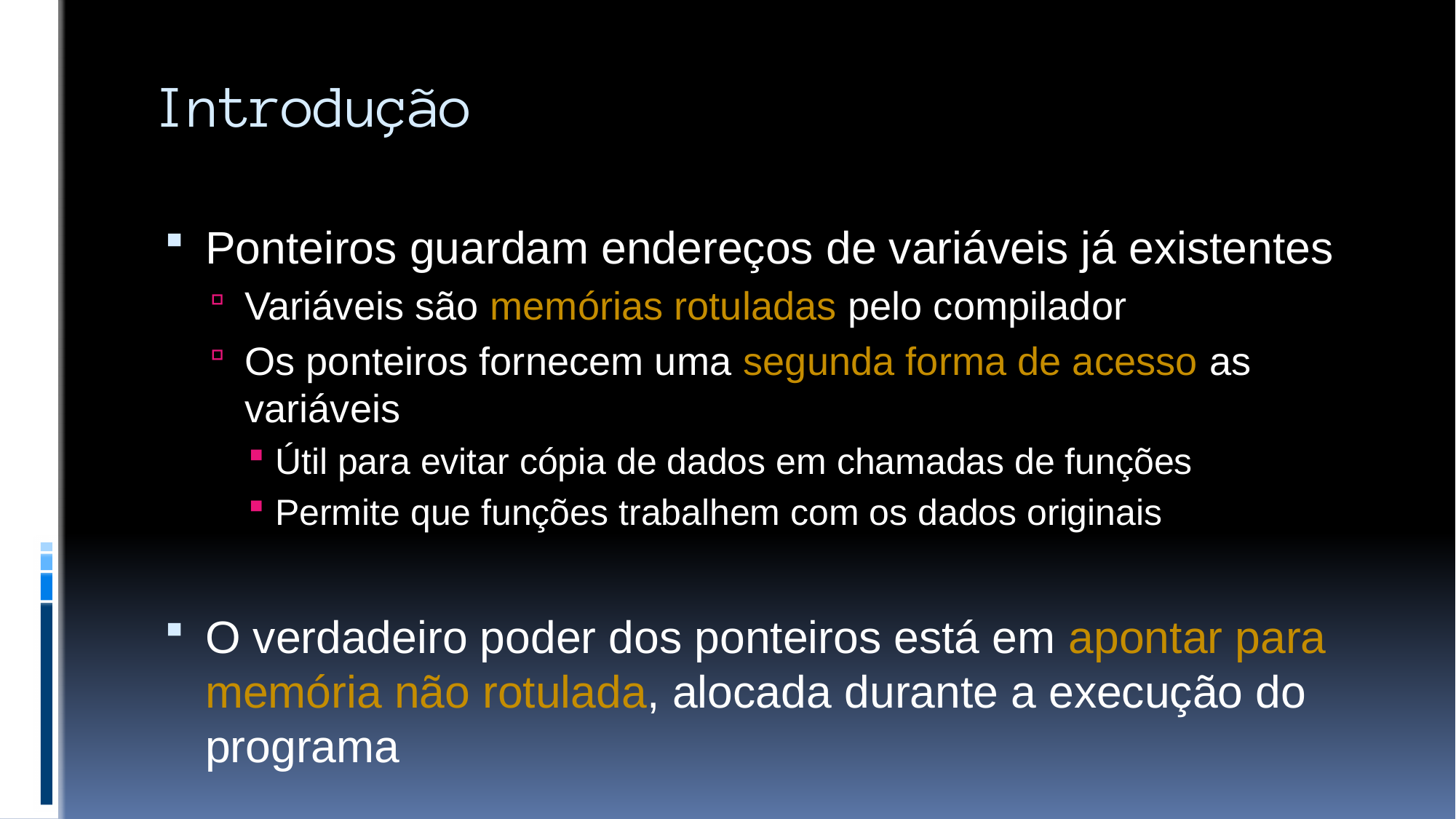

# Introdução
Ponteiros guardam endereços de variáveis já existentes
Variáveis são memórias rotuladas pelo compilador
Os ponteiros fornecem uma segunda forma de acesso as variáveis
Útil para evitar cópia de dados em chamadas de funções
Permite que funções trabalhem com os dados originais

O verdadeiro poder dos ponteiros está em apontar para memória não rotulada, alocada durante a execução do programa